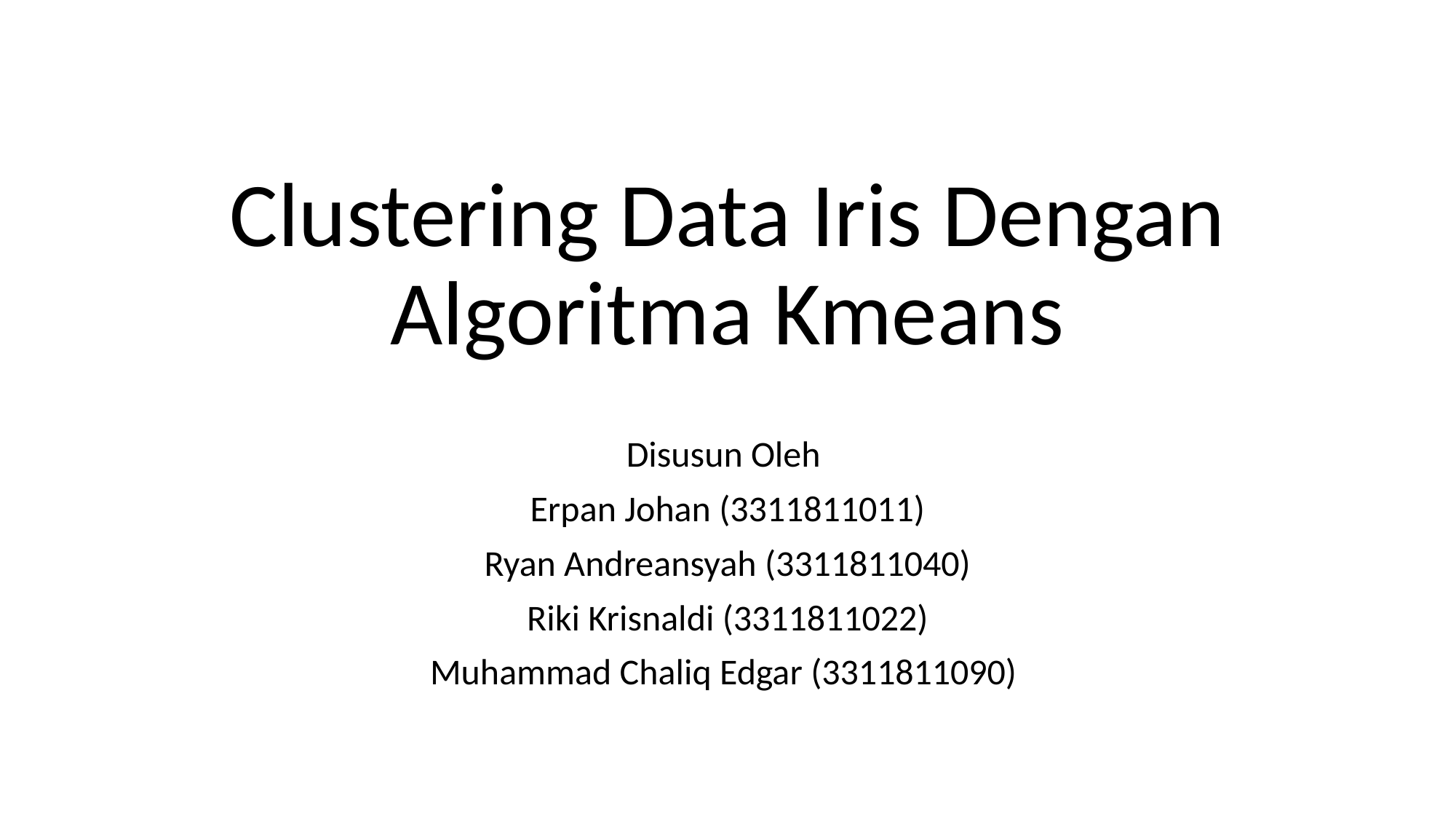

# Clustering Data Iris Dengan Algoritma Kmeans
Disusun Oleh
Erpan Johan (3311811011)
Ryan Andreansyah (3311811040)
Riki Krisnaldi (3311811022)
Muhammad Chaliq Edgar (3311811090)